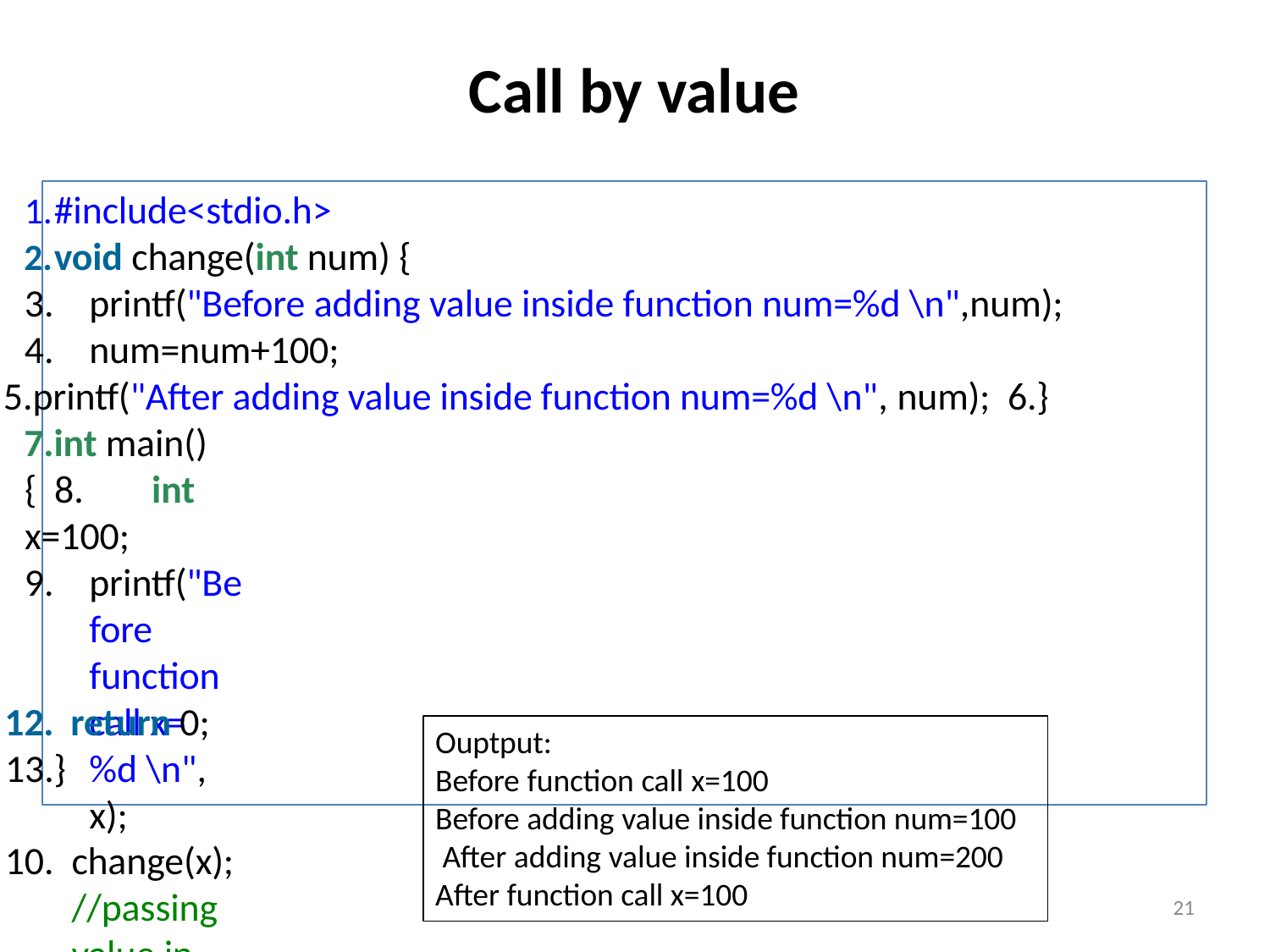

# Call by value

#include<stdio.h>
void change(int num) {
printf("Before adding value inside function num=%d \n",num);
num=num+100;
printf("After adding value inside function num=%d \n", num);  6.}
7.int main() {  8.	int x=100;
printf("Before function call x=%d \n", x);
change(x);//passing value in function
printf("After function call x=%d \n", x);
12. return 0;

Ouptput:
Before function call x=100
13.}
Before adding value inside function num=100  After adding value inside function num=200  After function call x=100
21